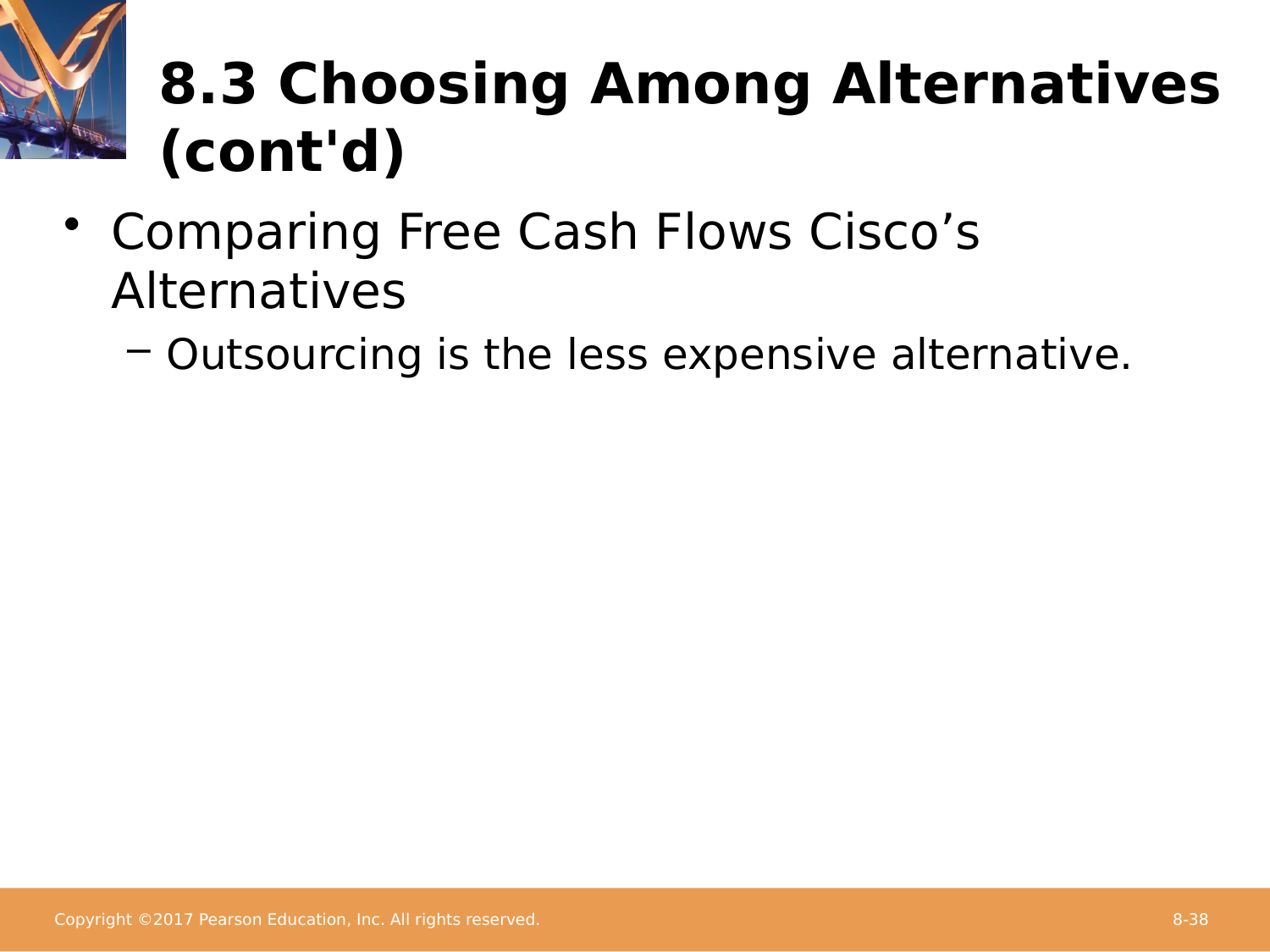

# 8.3 Choosing Among Alternatives (cont'd)
Comparing Free Cash Flows Cisco’s Alternatives
Outsourcing is the less expensive alternative.